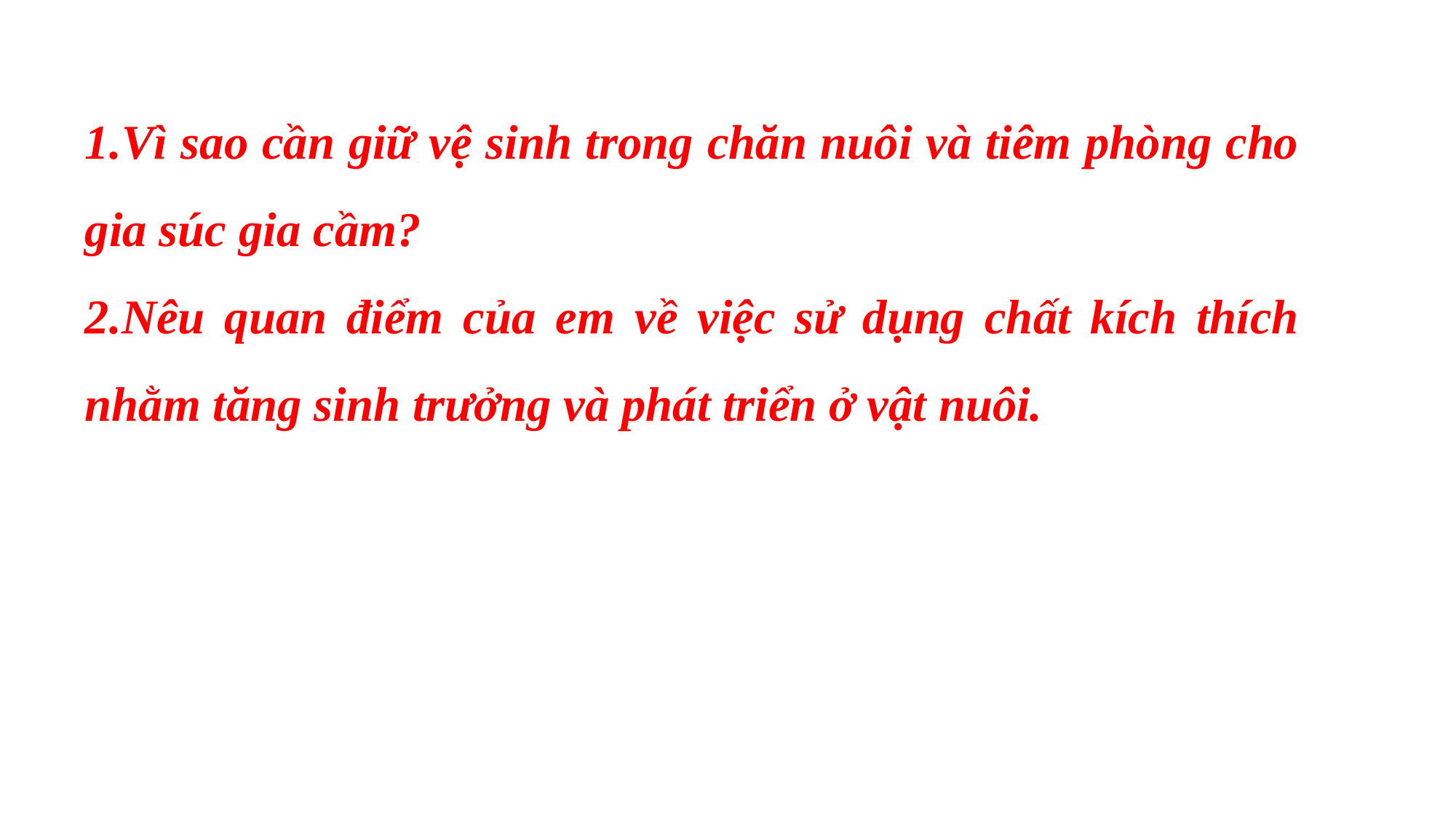

1.Vì sao cần giữ vệ sinh trong chăn nuôi và tiêm phòng cho gia súc gia cầm?
2.Nêu quan điểm của em về việc sử dụng chất kích thích nhằm tăng sinh trưởng và phát triển ở vật nuôi.